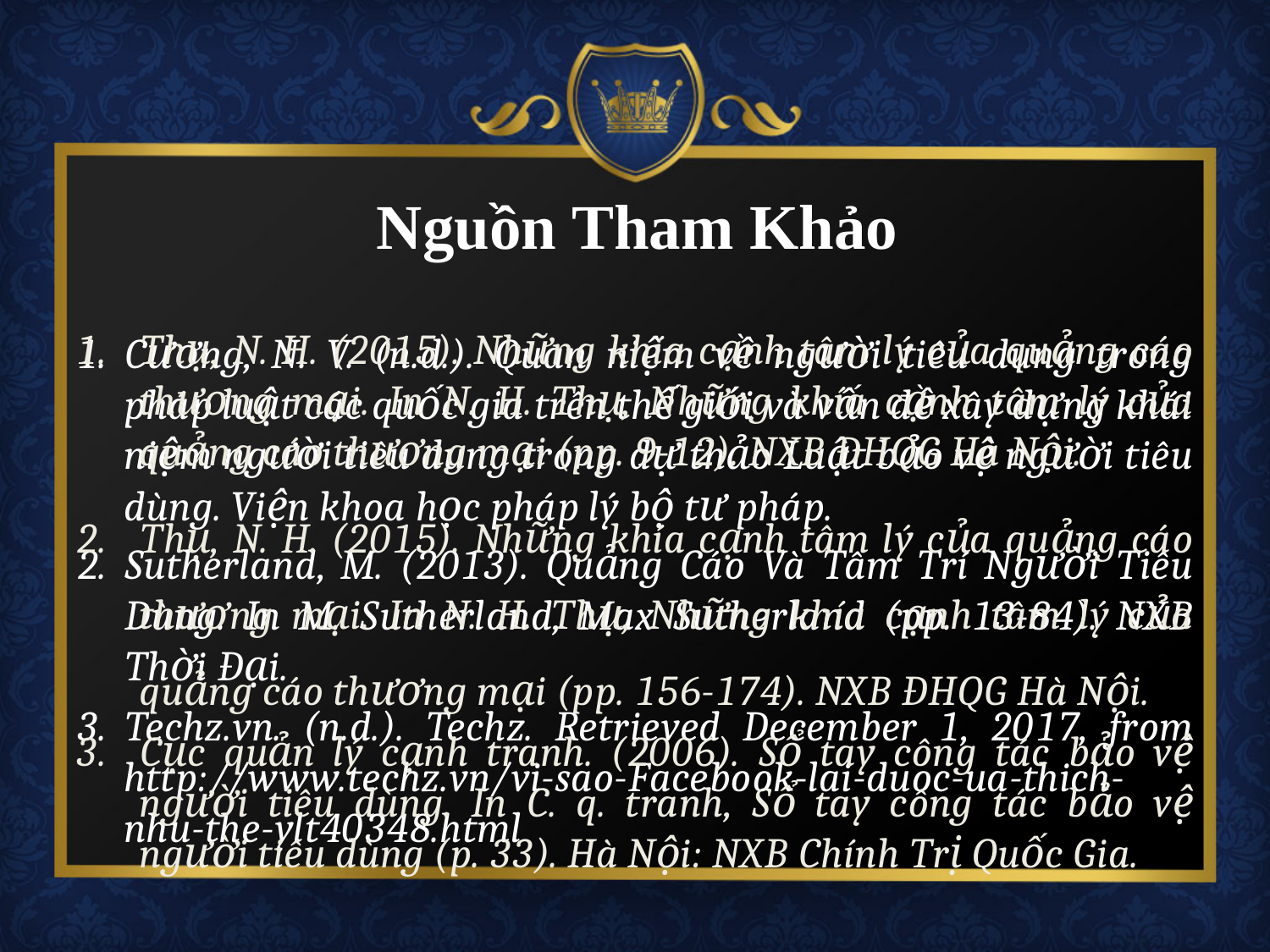

# Nguồn Tham Khảo
Thụ, N. H. (2015). Những khía cạnh tâm lý của quảng cáo thương mại. In N. H. Thụ, Những khía cạnh tâm lý của quảng cáo thương mại (pp. 9-12). NXB ĐHQG Hà Nội.
Thụ, N. H. (2015). Những khía cạnh tâm lý của quảng cáo thương mại. In N. H. Thụ, Những khía cạnh tâm lý của quảng cáo thương mại (pp. 156-174). NXB ĐHQG Hà Nội.
Cục quản lý cạnh tranh. (2006). Sổ tay công tác bảo vệ người tiêu dùng. In C. q. tranh, Sổ tay công tác bảo vệ người tiêu dùng (p. 33). Hà Nội: NXB Chính Trị Quốc Gia.
Cương, N. V. (n.d.). Quan niệm về người tiêu dung trong pháp luật các quốc gia trên thế giới và vấn đề xây dựng khái niệm người tiêu dung trong dự thảo Luật bảo vệ người tiêu dùng. Viện khoa học pháp lý bộ tư pháp.
Sutherland, M. (2013). Quảng Cáo Và Tâm Trí Người Tiêu Dùng. In M. Sutherland, Max Sutherland (pp. 13-84). NXB Thời Đại.
Techz.vn. (n.d.). Techz. Retrieved December 1, 2017, from http://www.techz.vn/vi-sao-Facebook-lai-duoc-ua-thich-nhu-the-ylt40348.html